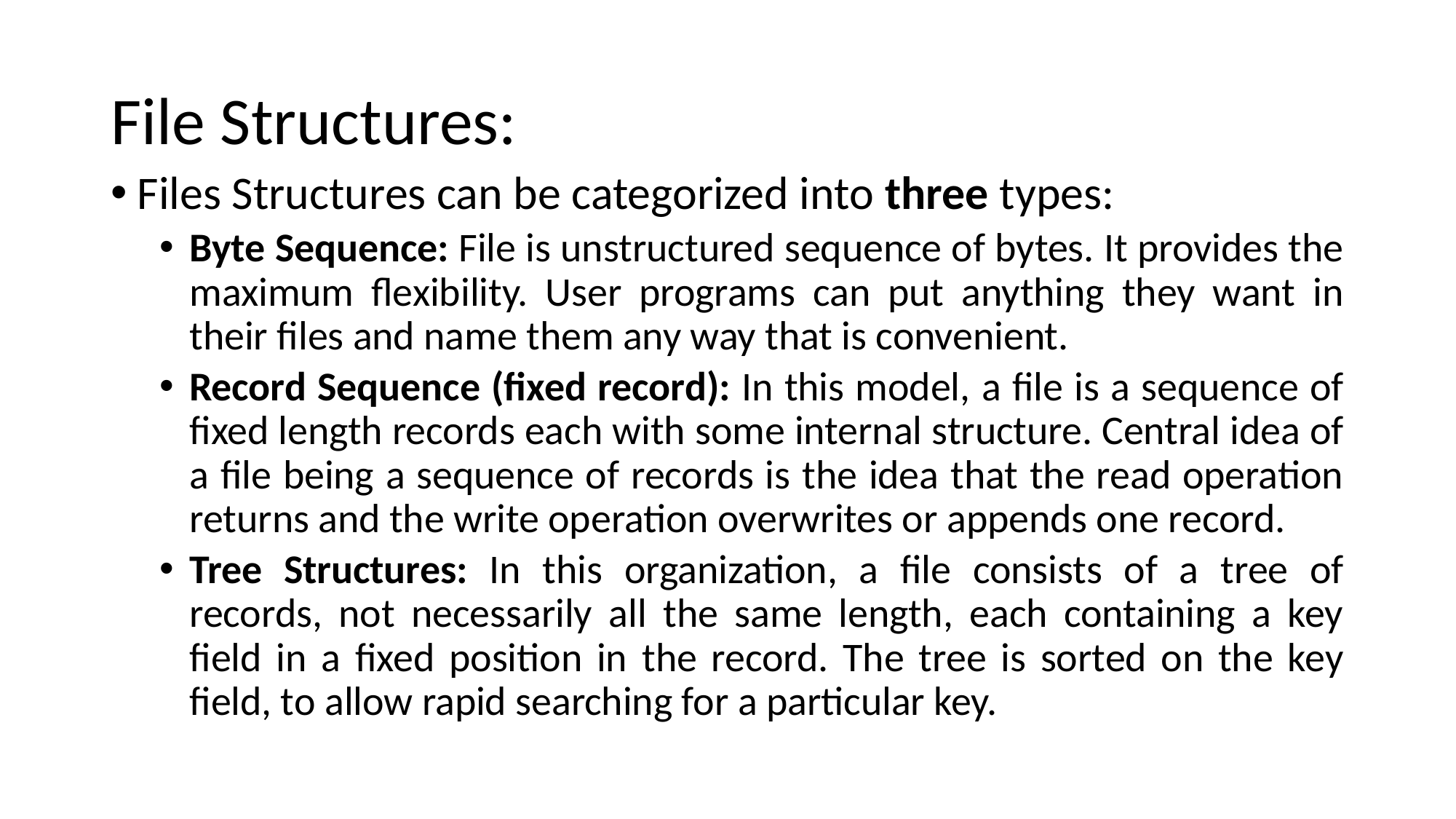

# File Structures:
Files Structures can be categorized into three types:
Byte Sequence: File is unstructured sequence of bytes. It provides the maximum flexibility. User programs can put anything they want in their files and name them any way that is convenient.
Record Sequence (fixed record): In this model, a file is a sequence of fixed length records each with some internal structure. Central idea of a file being a sequence of records is the idea that the read operation returns and the write operation overwrites or appends one record.
Tree Structures: In this organization, a file consists of a tree of records, not necessarily all the same length, each containing a key field in a fixed position in the record. The tree is sorted on the key field, to allow rapid searching for a particular key.